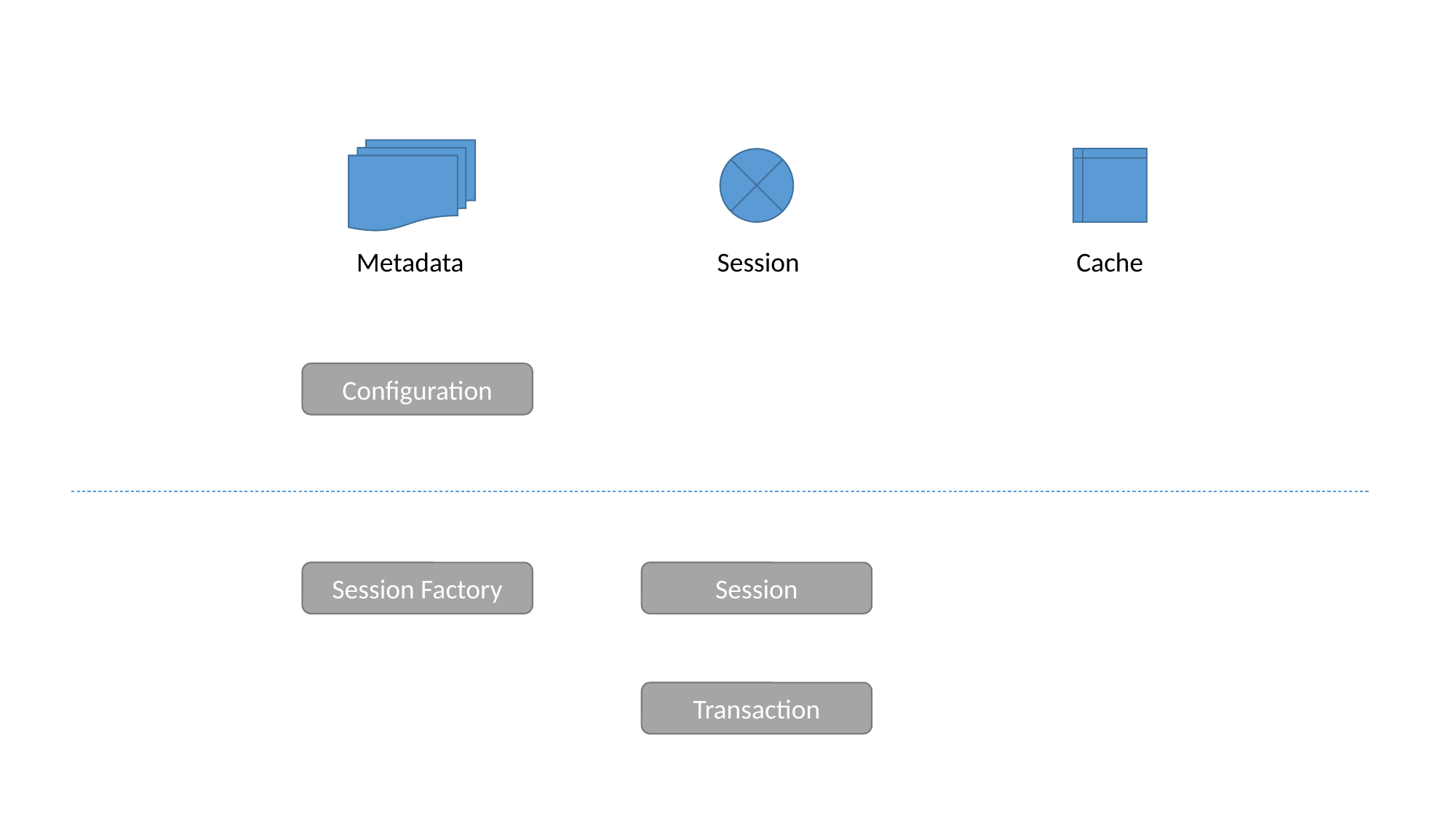

Metadata
Session
Cache
Configuration
Session Factory
Session
Transaction